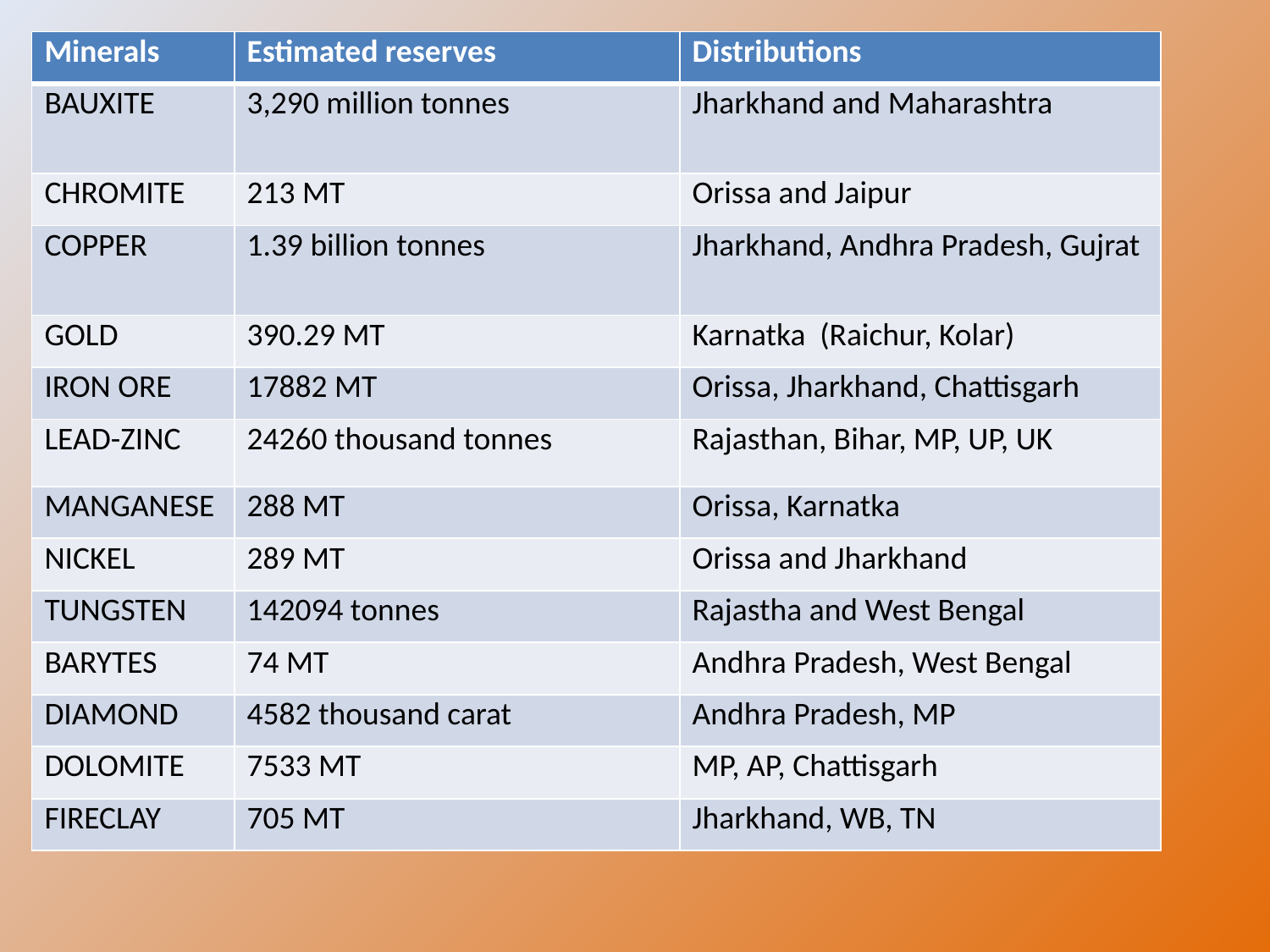

| Minerals | Estimated reserves | Distributions |
| --- | --- | --- |
| BAUXITE | 3,290 million tonnes | Jharkhand and Maharashtra |
| CHROMITE | 213 MT | Orissa and Jaipur |
| COPPER | 1.39 billion tonnes | Jharkhand, Andhra Pradesh, Gujrat |
| GOLD | 390.29 MT | Karnatka (Raichur, Kolar) |
| IRON ORE | 17882 MT | Orissa, Jharkhand, Chattisgarh |
| LEAD-ZINC | 24260 thousand tonnes | Rajasthan, Bihar, MP, UP, UK |
| MANGANESE | 288 MT | Orissa, Karnatka |
| NICKEL | 289 MT | Orissa and Jharkhand |
| TUNGSTEN | 142094 tonnes | Rajastha and West Bengal |
| BARYTES | 74 MT | Andhra Pradesh, West Bengal |
| DIAMOND | 4582 thousand carat | Andhra Pradesh, MP |
| DOLOMITE | 7533 MT | MP, AP, Chattisgarh |
| FIRECLAY | 705 MT | Jharkhand, WB, TN |